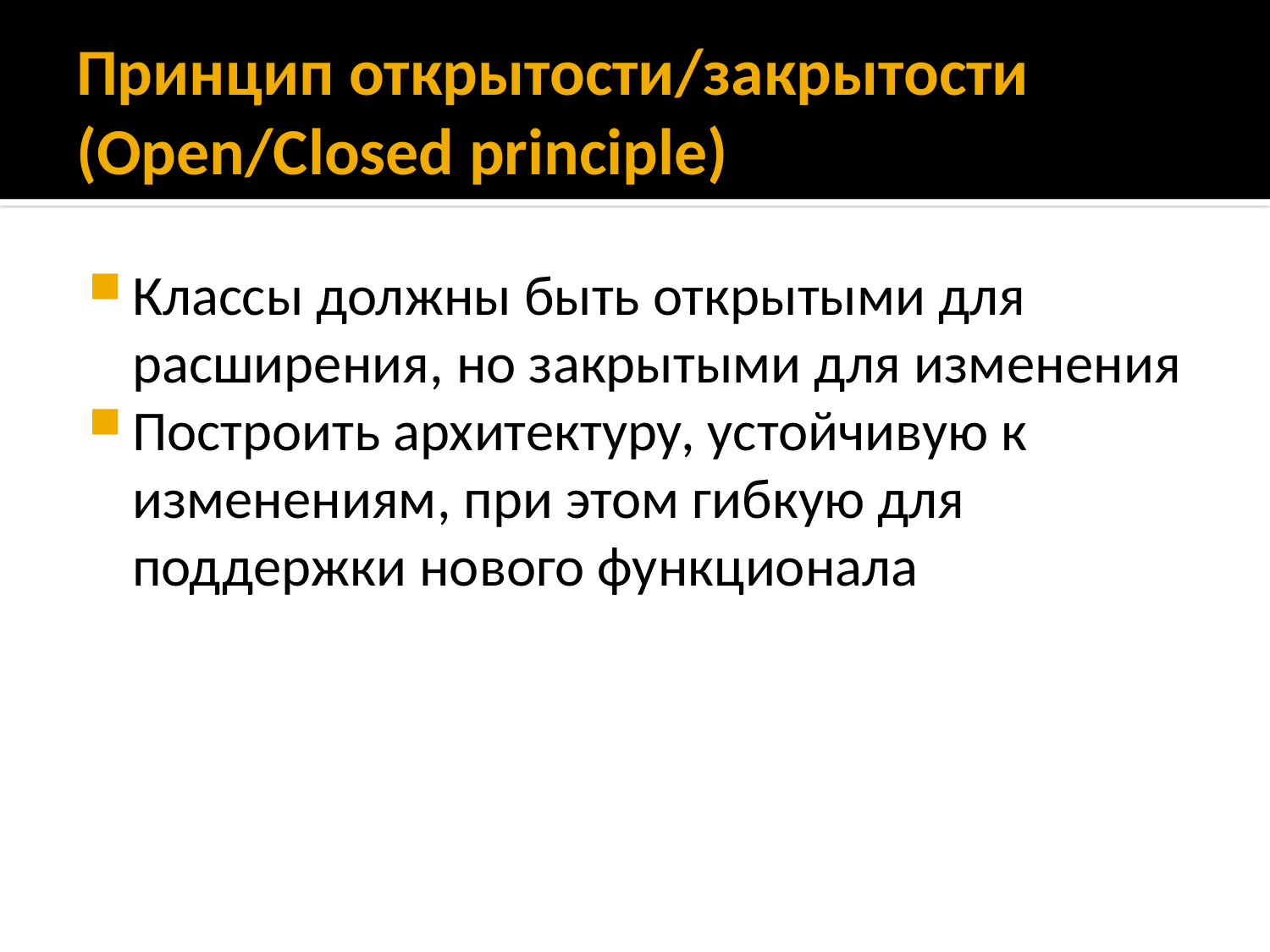

# Принцип открытости/закрытости (Open/Closed principle)
Классы должны быть открытыми для расширения, но закрытыми для изменения
Построить архитектуру, устойчивую к изменениям, при этом гибкую для поддержки нового функционала